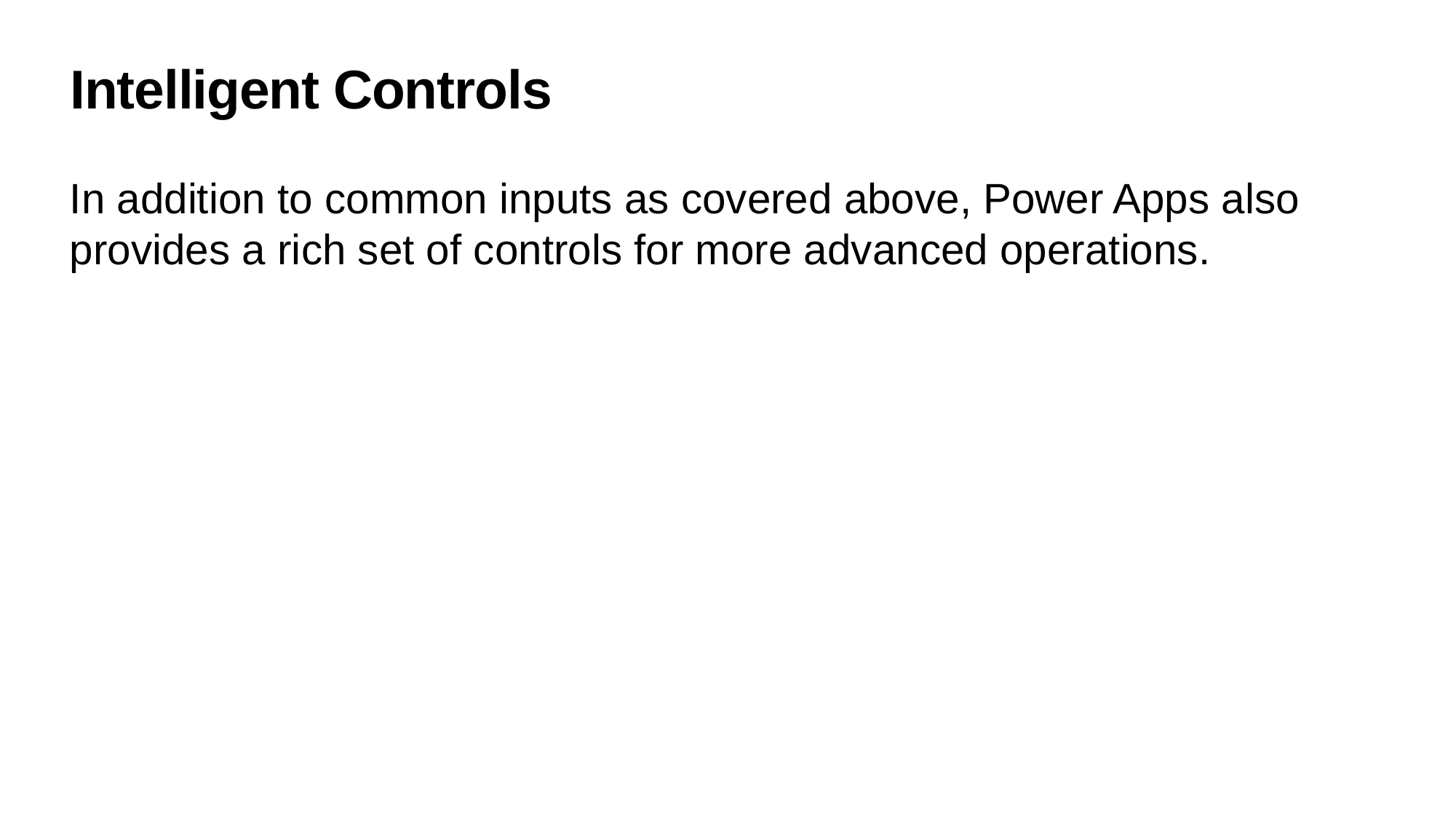

# Intelligent Controls
In addition to common inputs as covered above, Power Apps also provides a rich set of controls for more advanced operations.